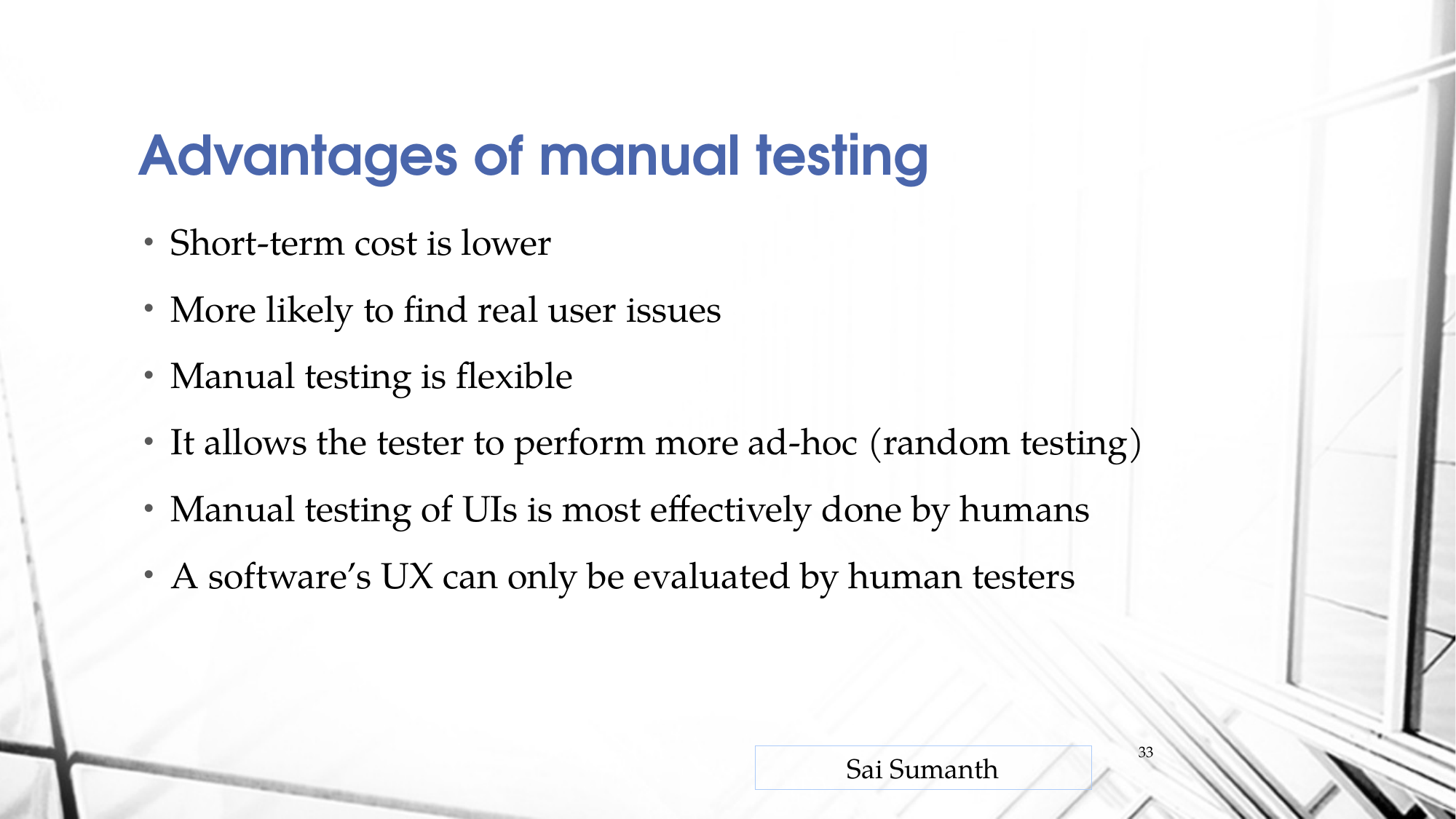

# Advantages of manual testing
Short-term cost is lower
More likely to find real user issues
Manual testing is flexible
It allows the tester to perform more ad-hoc (random testing)
Manual testing of UIs is most effectively done by humans
A software’s UX can only be evaluated by human testers

33
Sai Sumanth